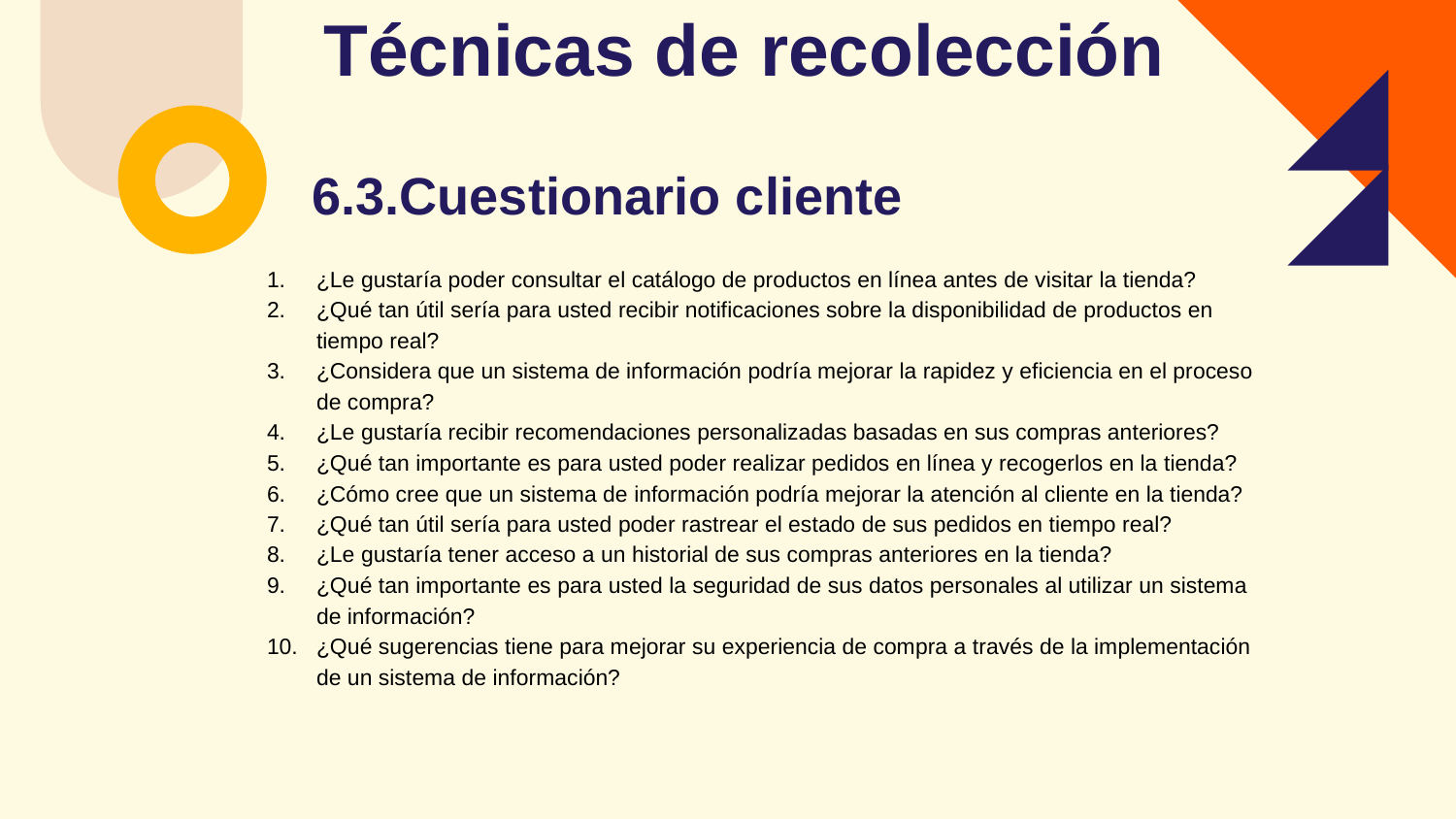

# Técnicas de recolección

6.3.Cuestionario cliente

¿Le gustaría poder consultar el catálogo de productos en línea antes de visitar la tienda?
¿Qué tan útil sería para usted recibir notificaciones sobre la disponibilidad de productos en tiempo real?
¿Considera que un sistema de información podría mejorar la rapidez y eficiencia en el proceso de compra?
¿Le gustaría recibir recomendaciones personalizadas basadas en sus compras anteriores?
¿Qué tan importante es para usted poder realizar pedidos en línea y recogerlos en la tienda?
¿Cómo cree que un sistema de información podría mejorar la atención al cliente en la tienda?
¿Qué tan útil sería para usted poder rastrear el estado de sus pedidos en tiempo real?
¿Le gustaría tener acceso a un historial de sus compras anteriores en la tienda?
¿Qué tan importante es para usted la seguridad de sus datos personales al utilizar un sistema de información?
¿Qué sugerencias tiene para mejorar su experiencia de compra a través de la implementación de un sistema de información?